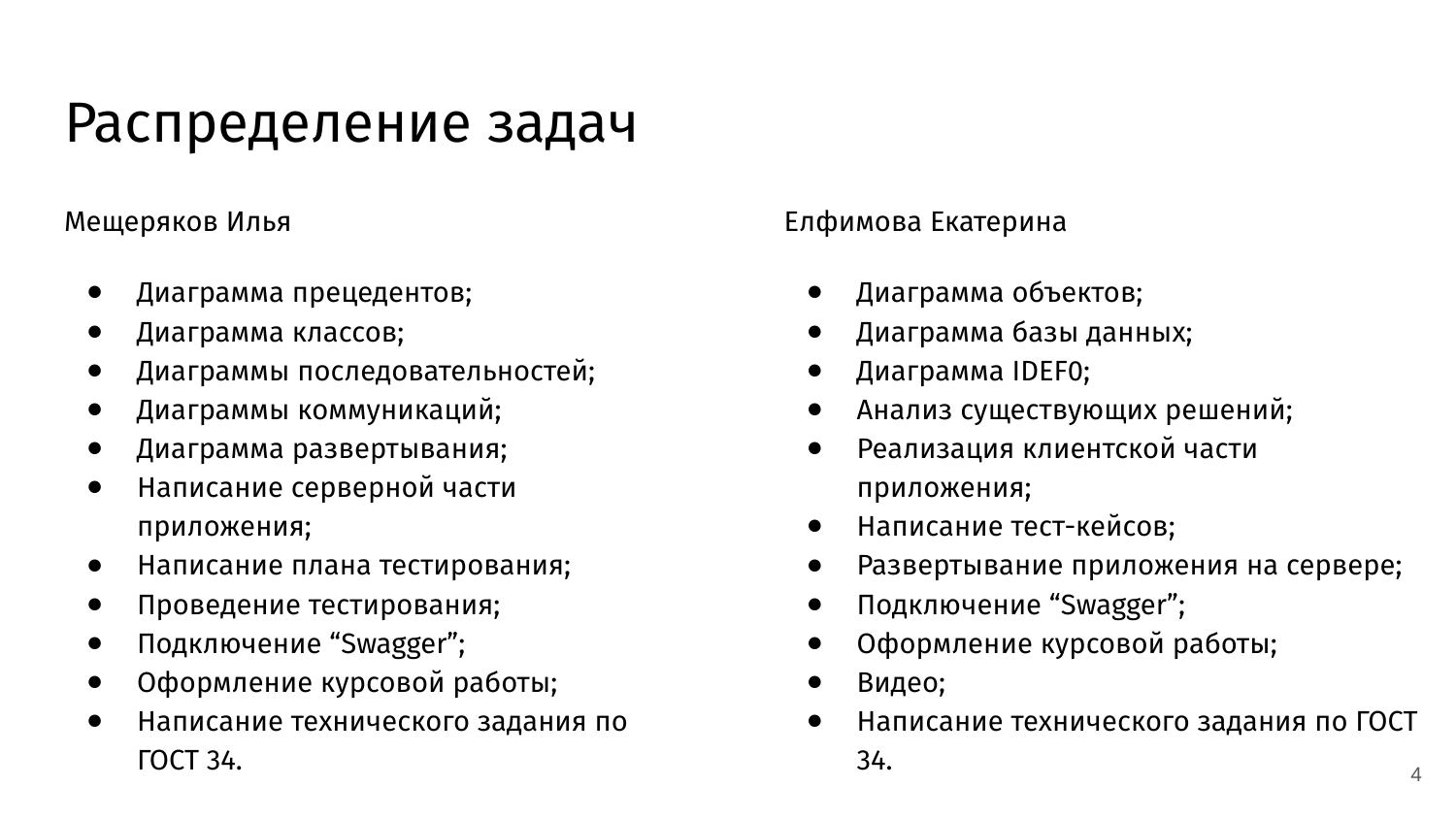

# Распределение задач
Мещеряков Илья
Диаграмма прецедентов;
Диаграмма классов;
Диаграммы последовательностей;
Диаграммы коммуникаций;
Диаграмма развертывания;
Написание серверной части приложения;
Написание плана тестирования;
Проведение тестирования;
Подключение “Swagger”;
Оформление курсовой работы;
Написание технического задания по ГОСТ 34.

Елфимова Екатерина
Диаграмма объектов;
Диаграмма базы данных;
Диаграмма IDEF0;
Анализ существующих решений;
Реализация клиентской части приложения;
Написание тест-кейсов;
Развертывание приложения на сервере;
Подключение “Swagger”;
Оформление курсовой работы;
Видео;
Написание технического задания по ГОСТ 34.

4